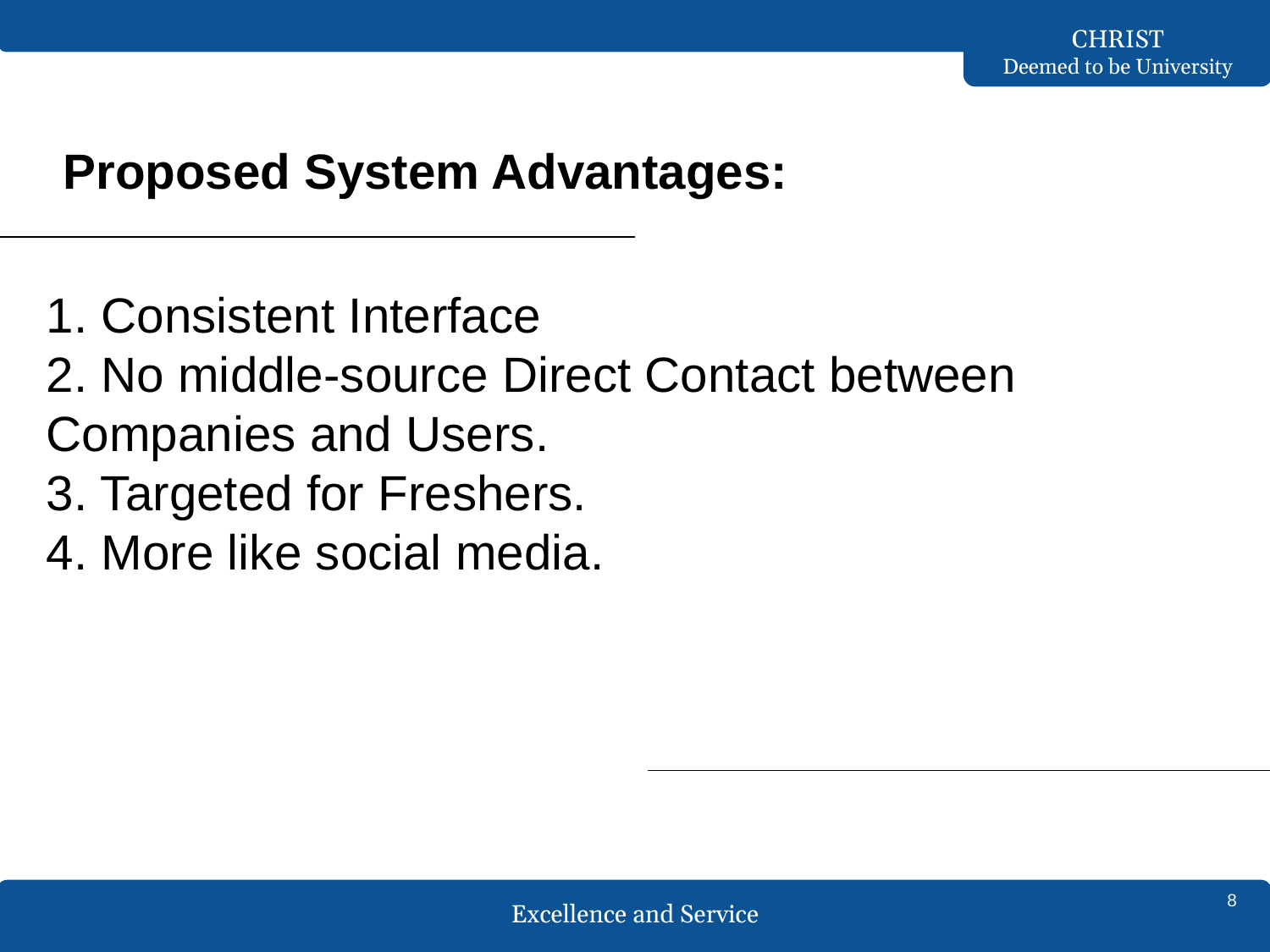

Proposed System Advantages:
1. Consistent Interface
2. No middle-source Direct Contact between Companies and Users.
3. Targeted for Freshers.
4. More like social media.

8